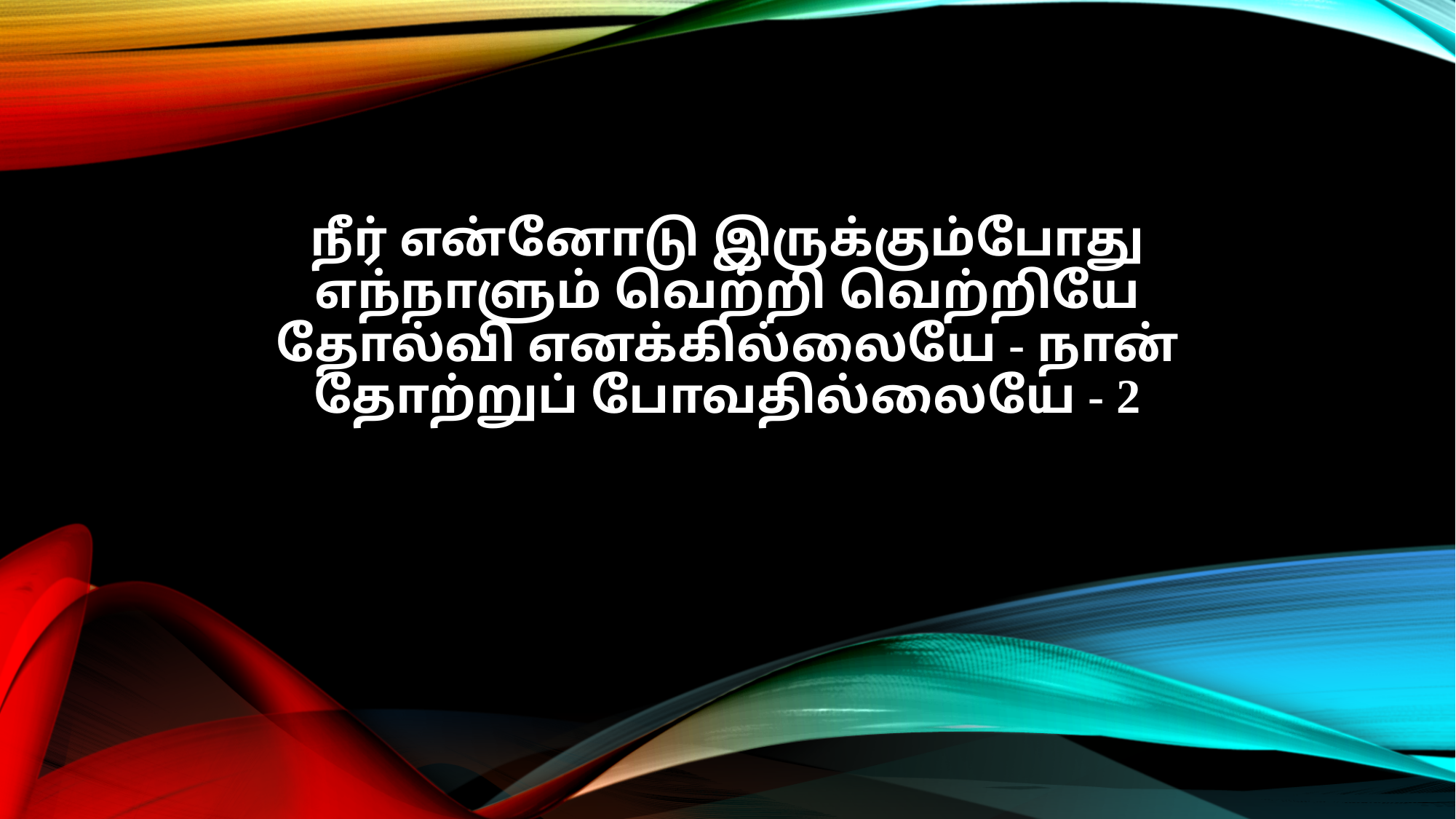

நீர் என்னோடு இருக்கும்போது
எந்நாளும் வெற்றி வெற்றியே
தோல்வி எனக்கில்லையே - நான்
தோற்றுப் போவதில்லையே - 2